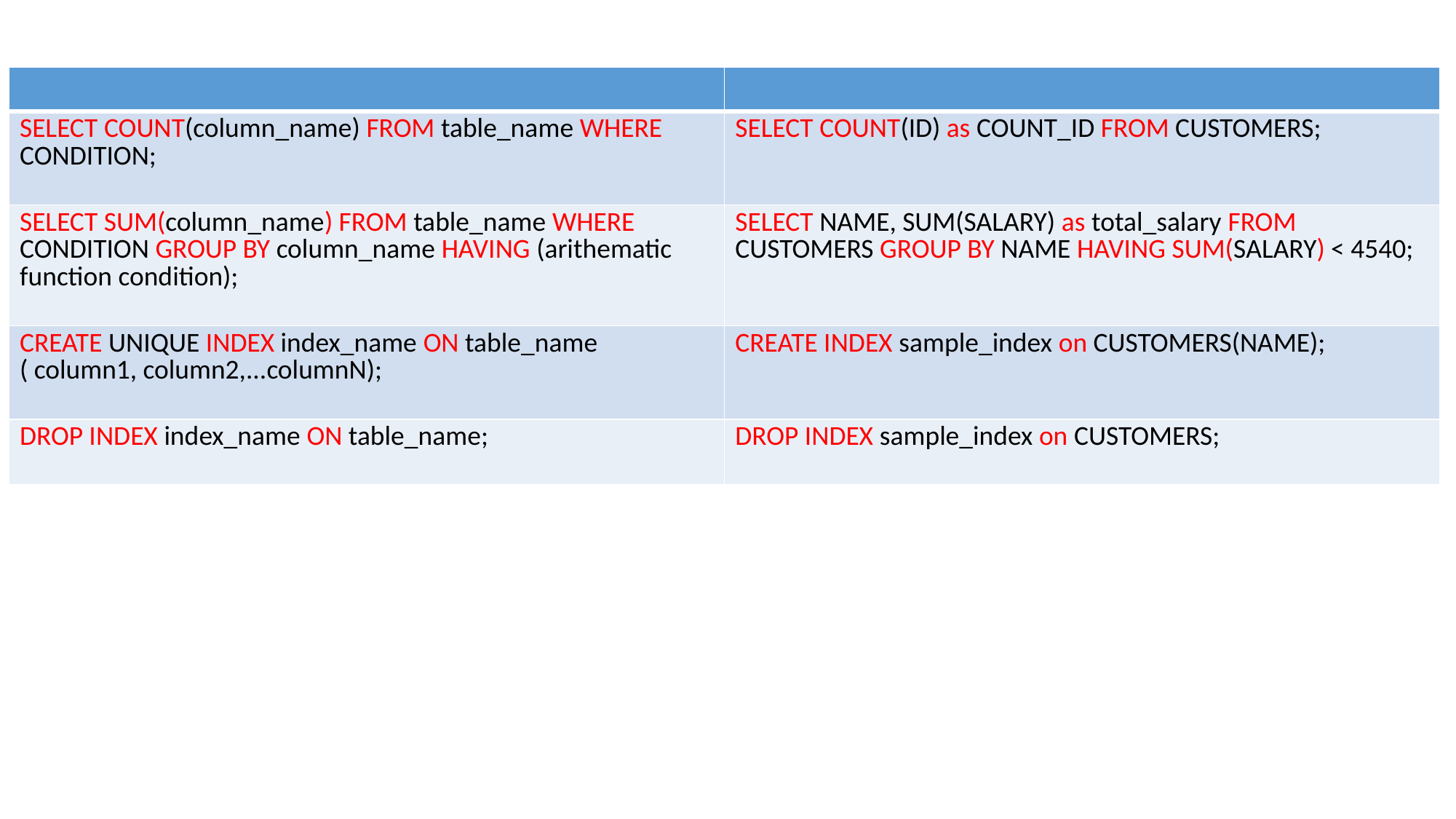

|  |  |
| --- | --- |
| SELECT COUNT(column\_name) FROM table\_name WHERE CONDITION; | SELECT COUNT(ID) as COUNT\_ID FROM CUSTOMERS; |
| SELECT SUM(column\_name) FROM table\_name WHERE CONDITION GROUP BY column\_name HAVING (arithematic function condition); | SELECT NAME, SUM(SALARY) as total\_salary FROM CUSTOMERS GROUP BY NAME HAVING SUM(SALARY) < 4540; |
| CREATE UNIQUE INDEX index\_name ON table\_name ( column1, column2,...columnN); | CREATE INDEX sample\_index on CUSTOMERS(NAME); |
| DROP INDEX index\_name ON table\_name; | DROP INDEX sample\_index on CUSTOMERS; |